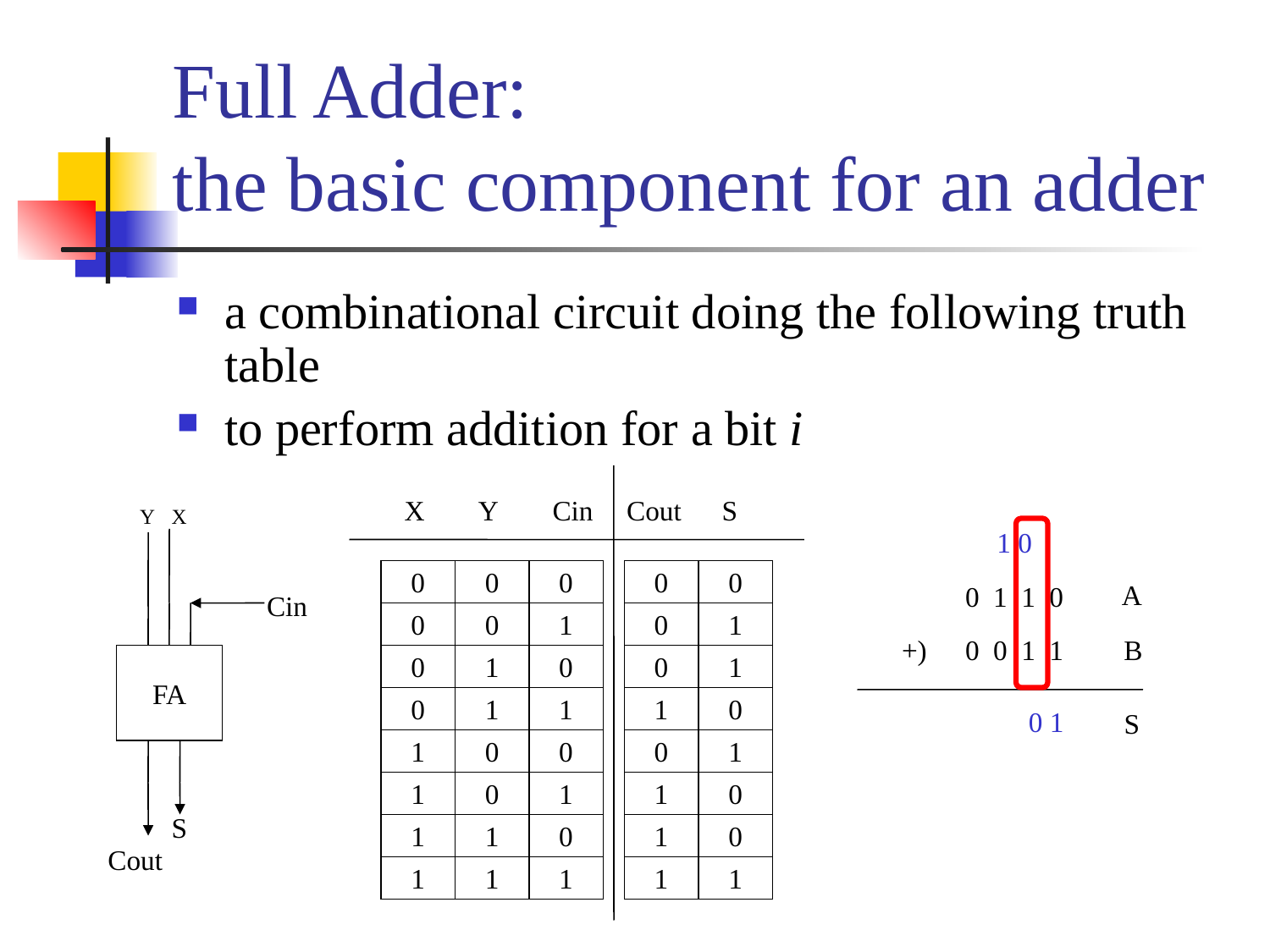

# Full Adder: the basic component for an adder
a combinational circuit doing the following truth table
to perform addition for a bit i

X
Y
Cin
Cout
S

0
0
0
0
0
0
0
1
0
1
0
1
0
0
1
0
1
1
1
0
1
0
0
0
1
1
0
1
1
0
1
1
0
1
0
1
1
1
1
1
Y
X

Cin

FA

S
Cout
1
0

A
0  1  1  0
+)
0  0  1  1

B
S
0
1